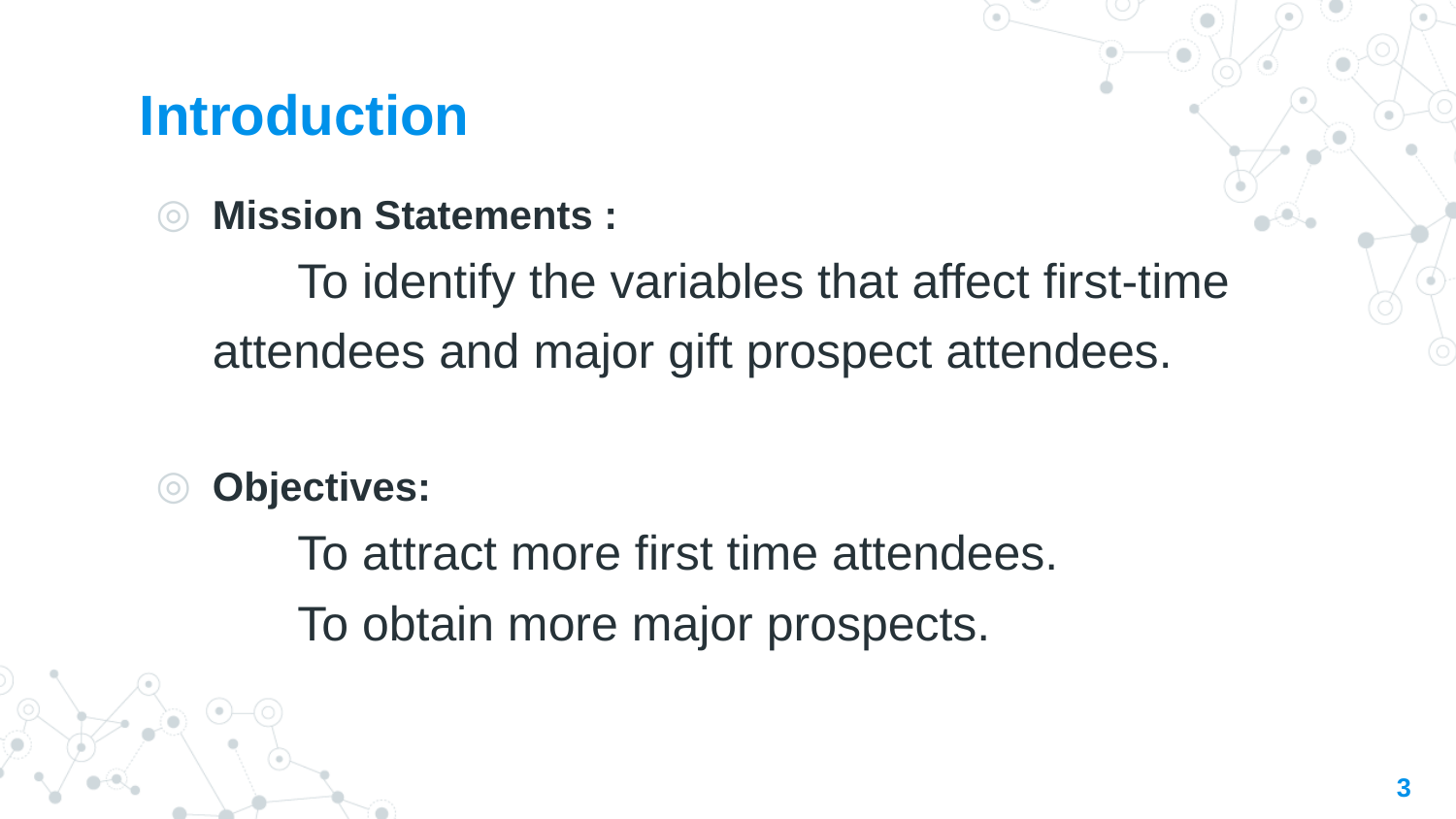

# Introduction
Mission Statements :
	To identify the variables that affect first-time
attendees and major gift prospect attendees.

Objectives:
	To attract more first time attendees.
	To obtain more major prospects.

3